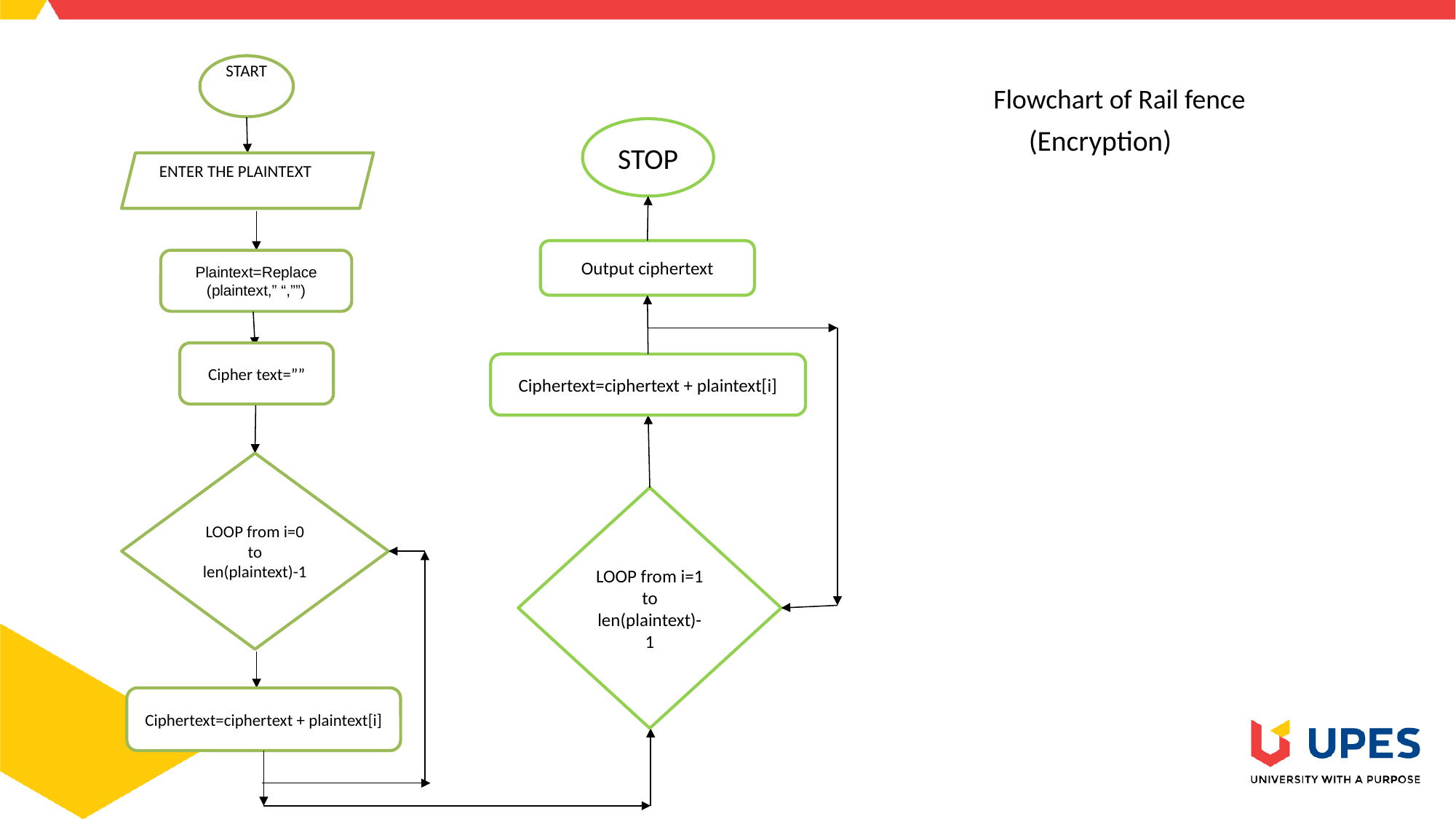

START

# Flowchart of Rail fence
(Encryption)
STOP
ENTER THE PLAINTEXT

Output ciphertext
Plaintext=Replace
(plaintext,” “,””)
Cipher text=””
Ciphertext=ciphertext + plaintext[i]
LOOP from i=0 to len(plaintext)-1
LOOP from i=1 to len(plaintext)-1
Ciphertext=ciphertext + plaintext[i]